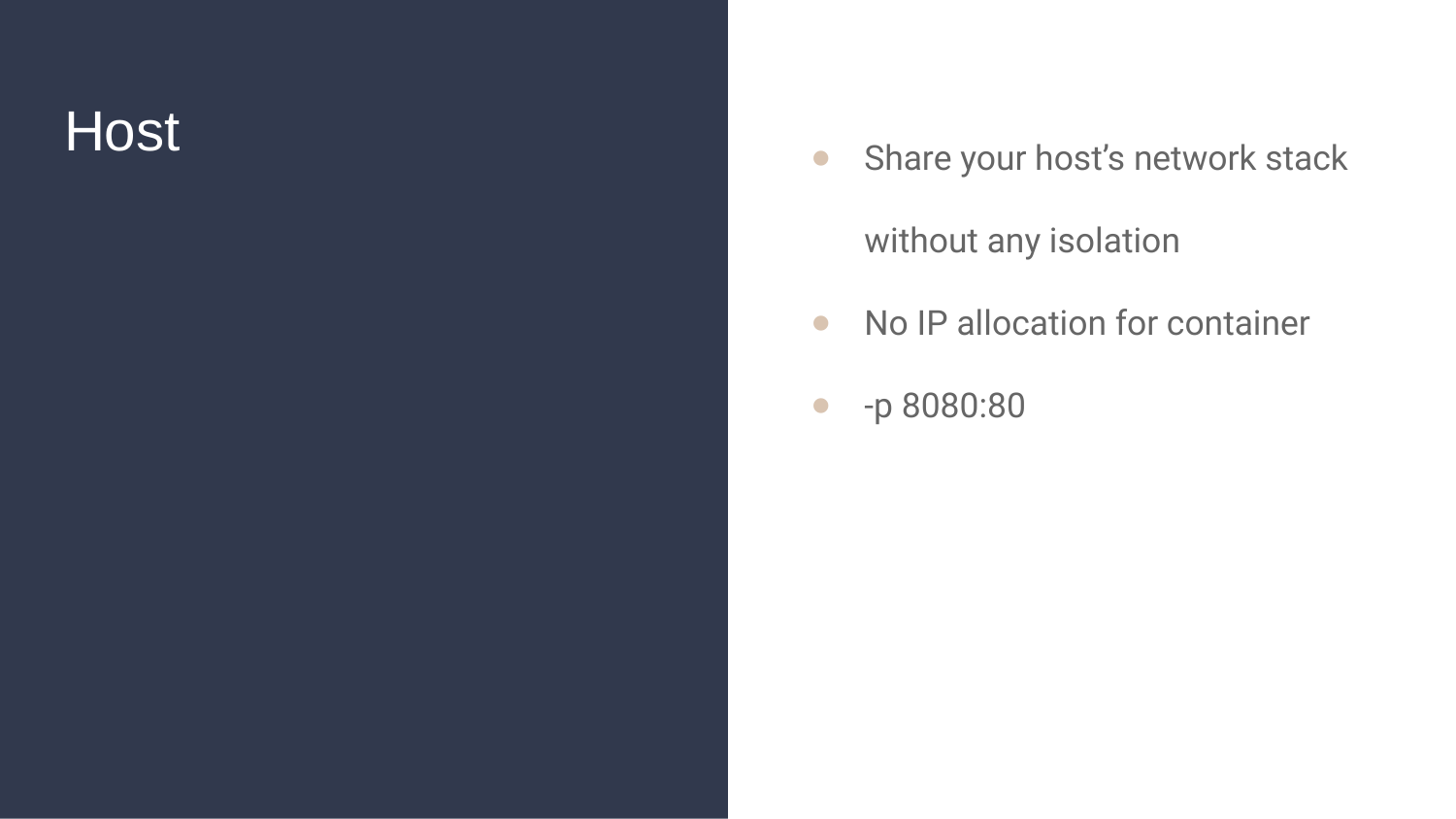

# Host
Share your host’s network stack without any isolation
No IP allocation for container
-p 8080:80